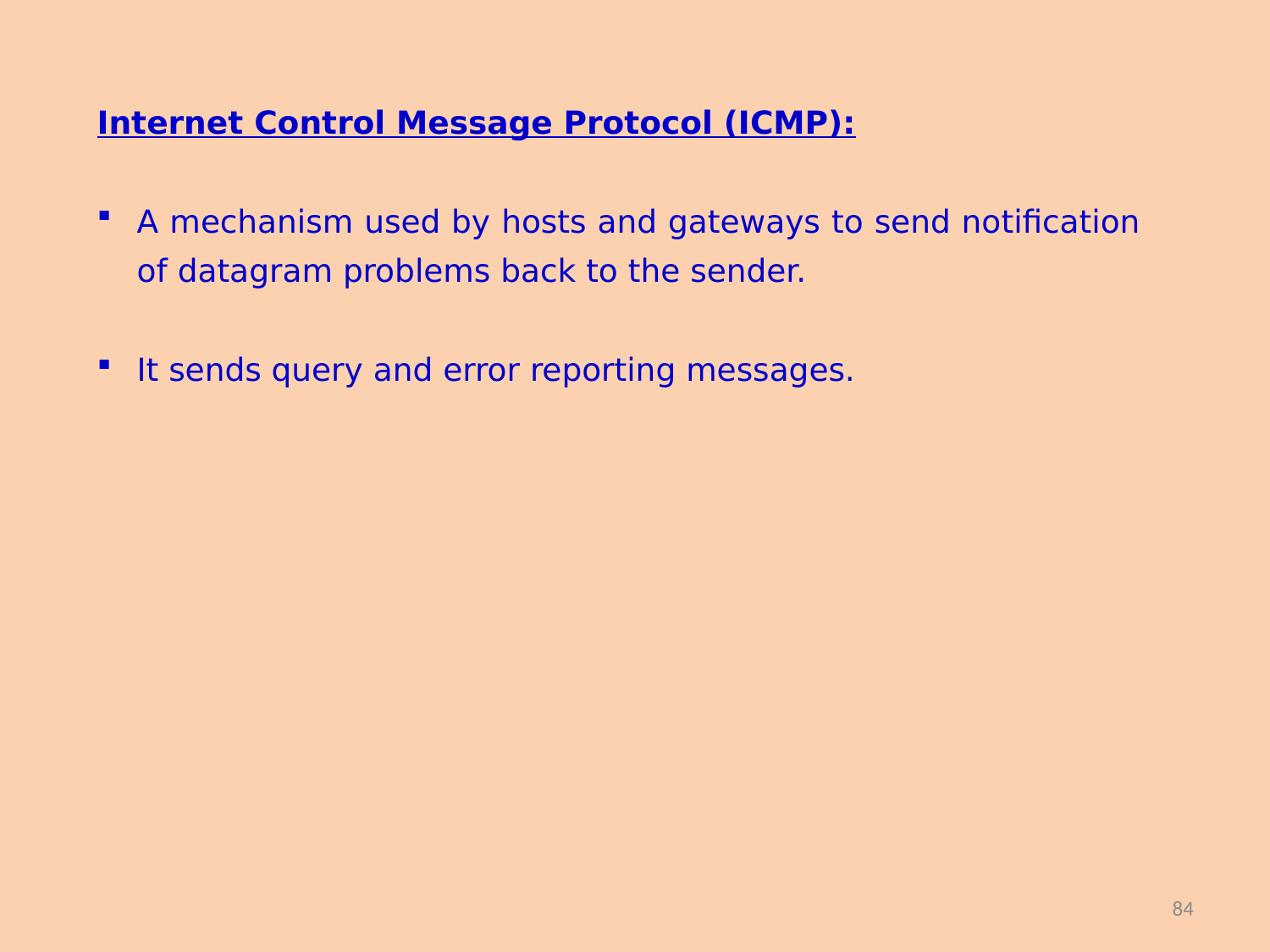

Internet Control Message Protocol (ICMP):

A mechanism used by hosts and gateways to send notification of datagram problems back to the sender.

It sends query and error reporting messages.
84